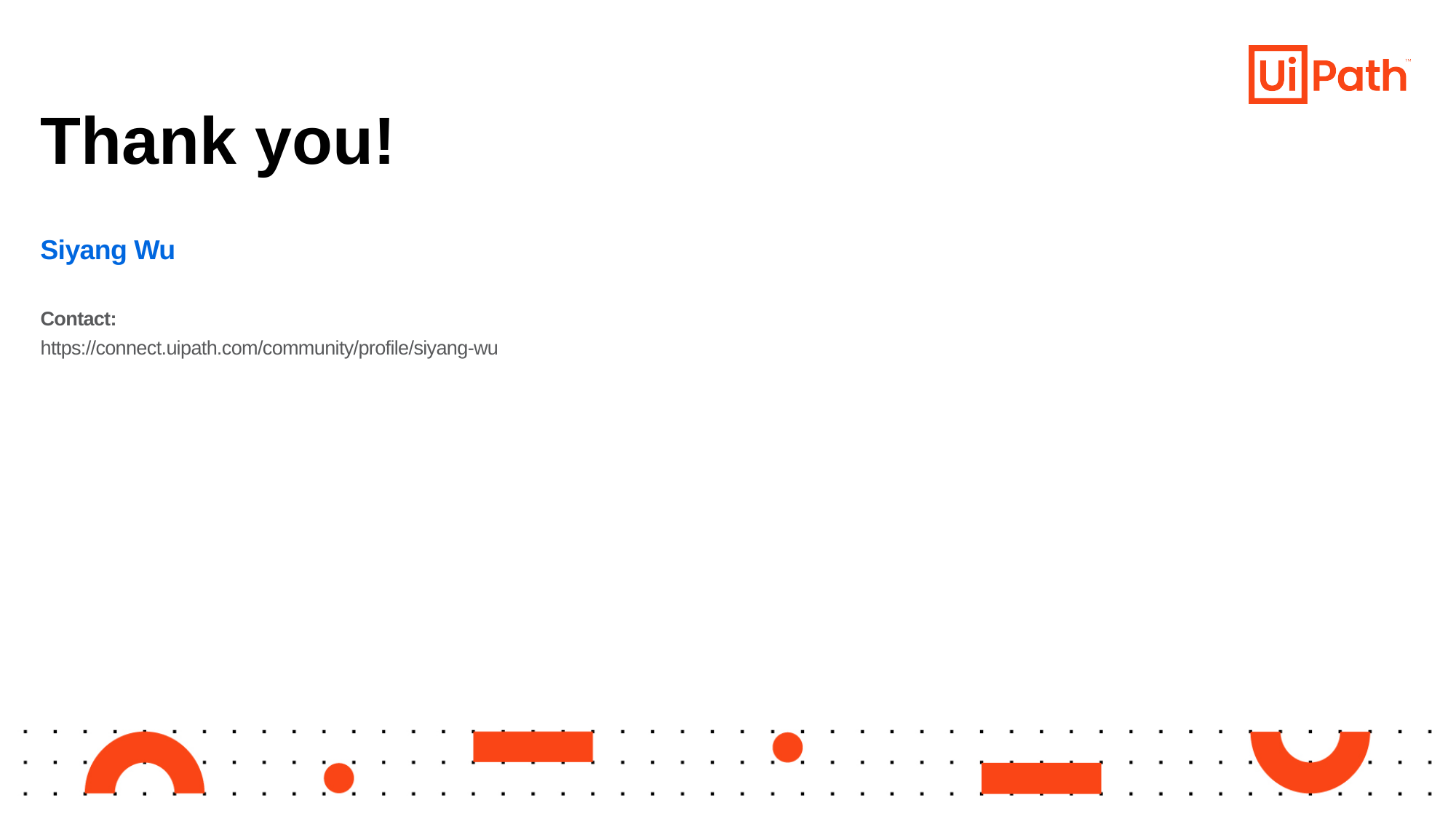

# Thank you!
Siyang Wu
Contact:
https://connect.uipath.com/community/profile/siyang-wu